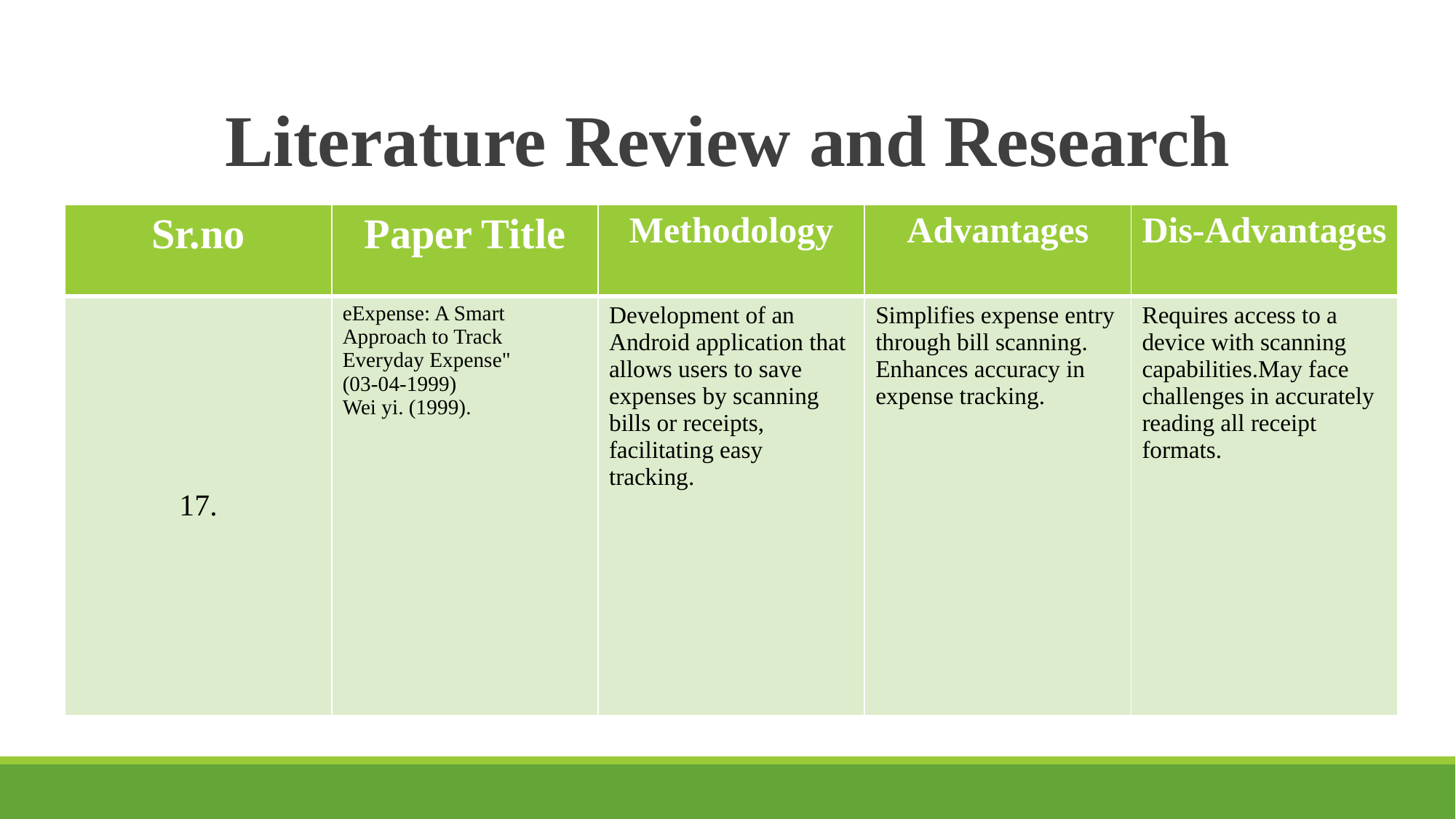

# Literature Review and Research
| Sr.no | Paper Title | Methodology | Advantages | Dis-Advantages |
| --- | --- | --- | --- | --- |
| 17. | eExpense: A Smart Approach to Track Everyday Expense" (03-04-1999) Wei yi. (1999). | Development of an Android application that allows users to save expenses by scanning bills or receipts, facilitating easy tracking. | Simplifies expense entry through bill scanning. Enhances accuracy in expense tracking. | Requires access to a device with scanning capabilities.May face challenges in accurately reading all receipt formats. |